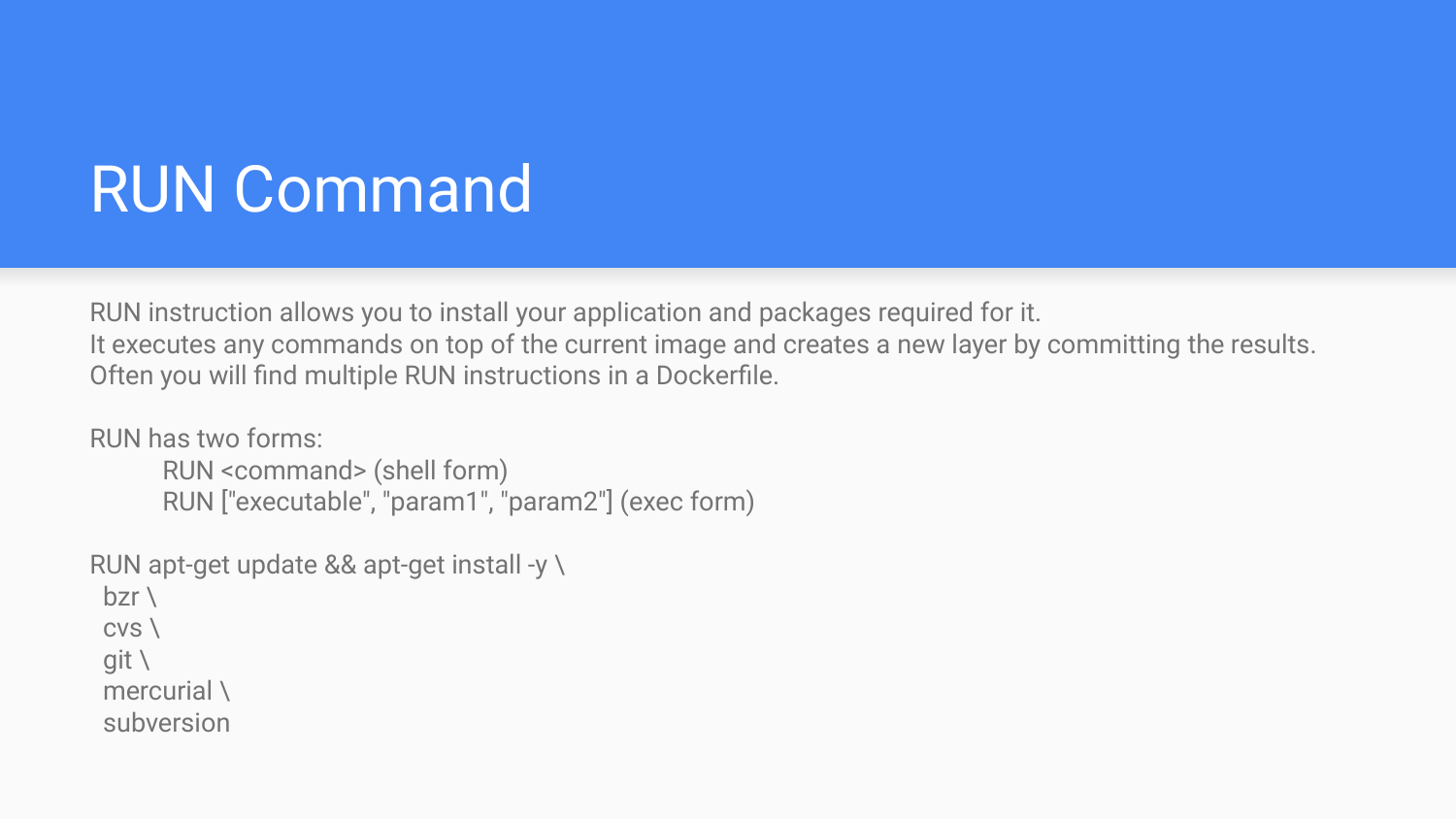

# RUN Command
RUN instruction allows you to install your application and packages required for it.
It executes any commands on top of the current image and creates a new layer by committing the results. Often you will find multiple RUN instructions in a Dockerfile.

RUN has two forms:
RUN <command> (shell form)
RUN ["executable", "param1", "param2"] (exec form)

RUN apt-get update && apt-get install -y \
  bzr \
  cvs \
  git \
  mercurial \
  subversion